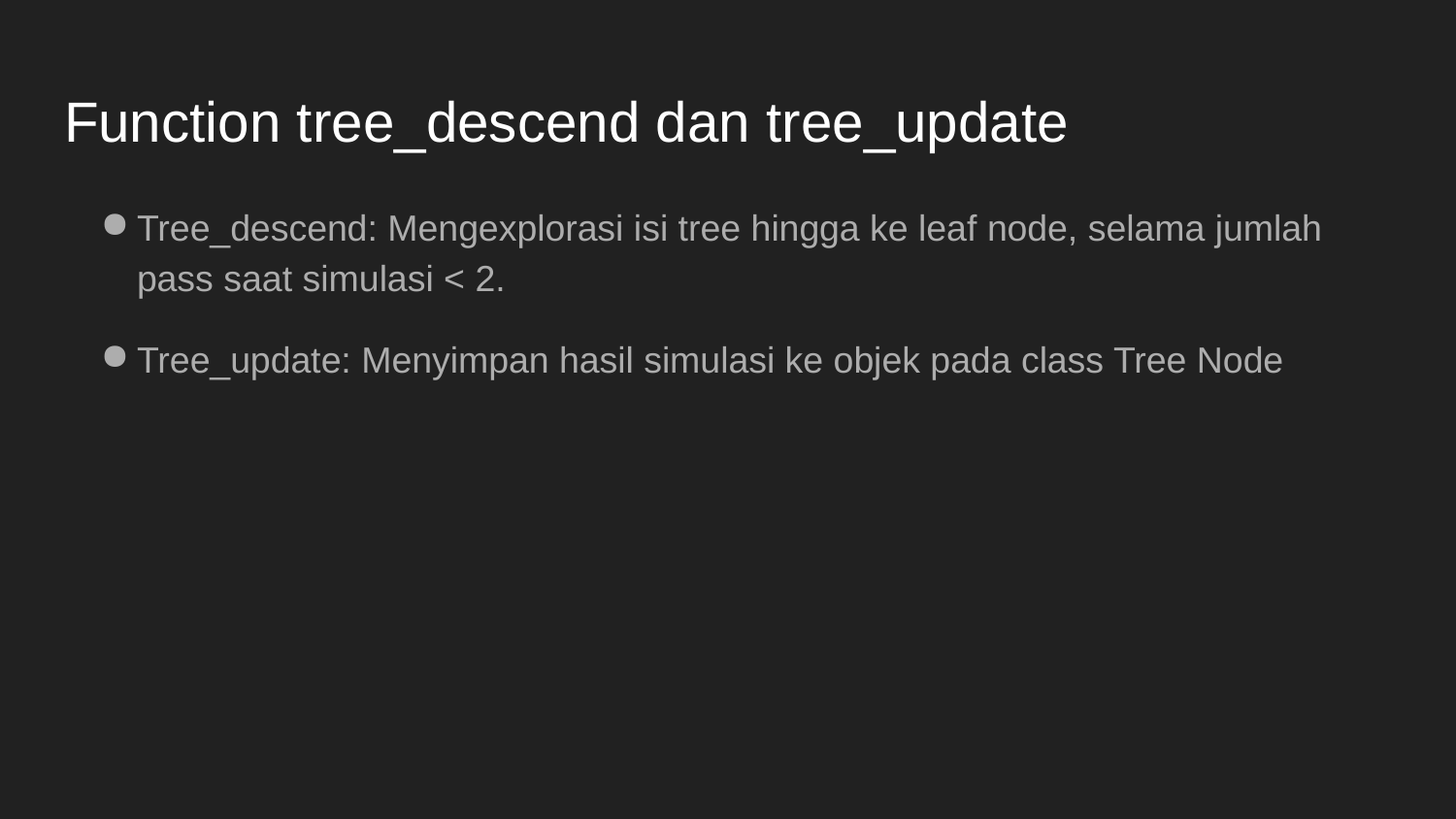

# Function tree_descend dan tree_update
Tree_descend: Mengexplorasi isi tree hingga ke leaf node, selama jumlah pass saat simulasi < 2.
Tree_update: Menyimpan hasil simulasi ke objek pada class Tree Node